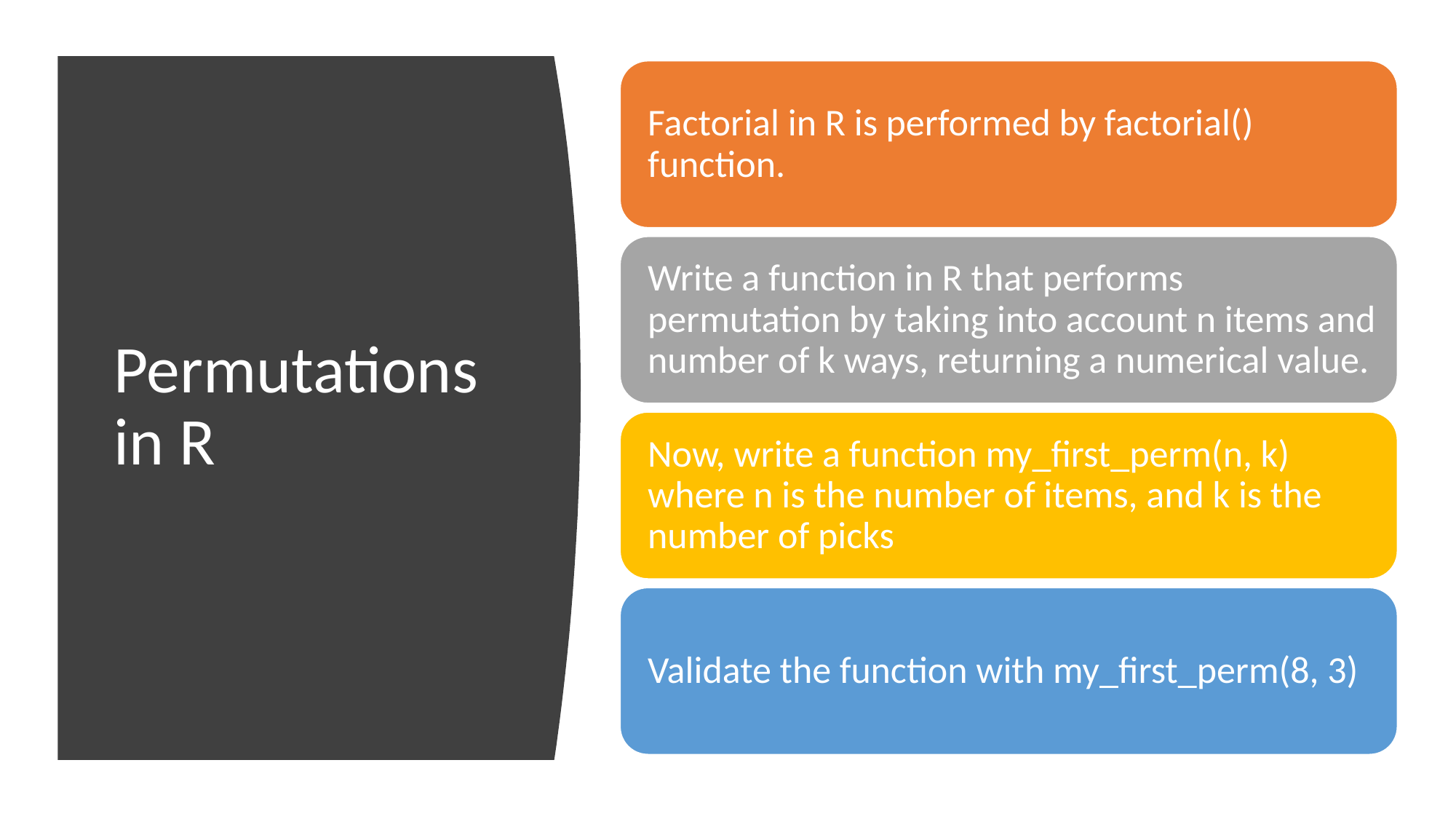

Factorial in R is performed by factorial() function.
Write a function in R that performs permutation by taking into account n items and number of k ways, returning a numerical value.
Now, write a function my_first_perm(n, k) where n is the number of items, and k is the number of picks
Validate the function with my_first_perm(8, 3)

# Permutations in R